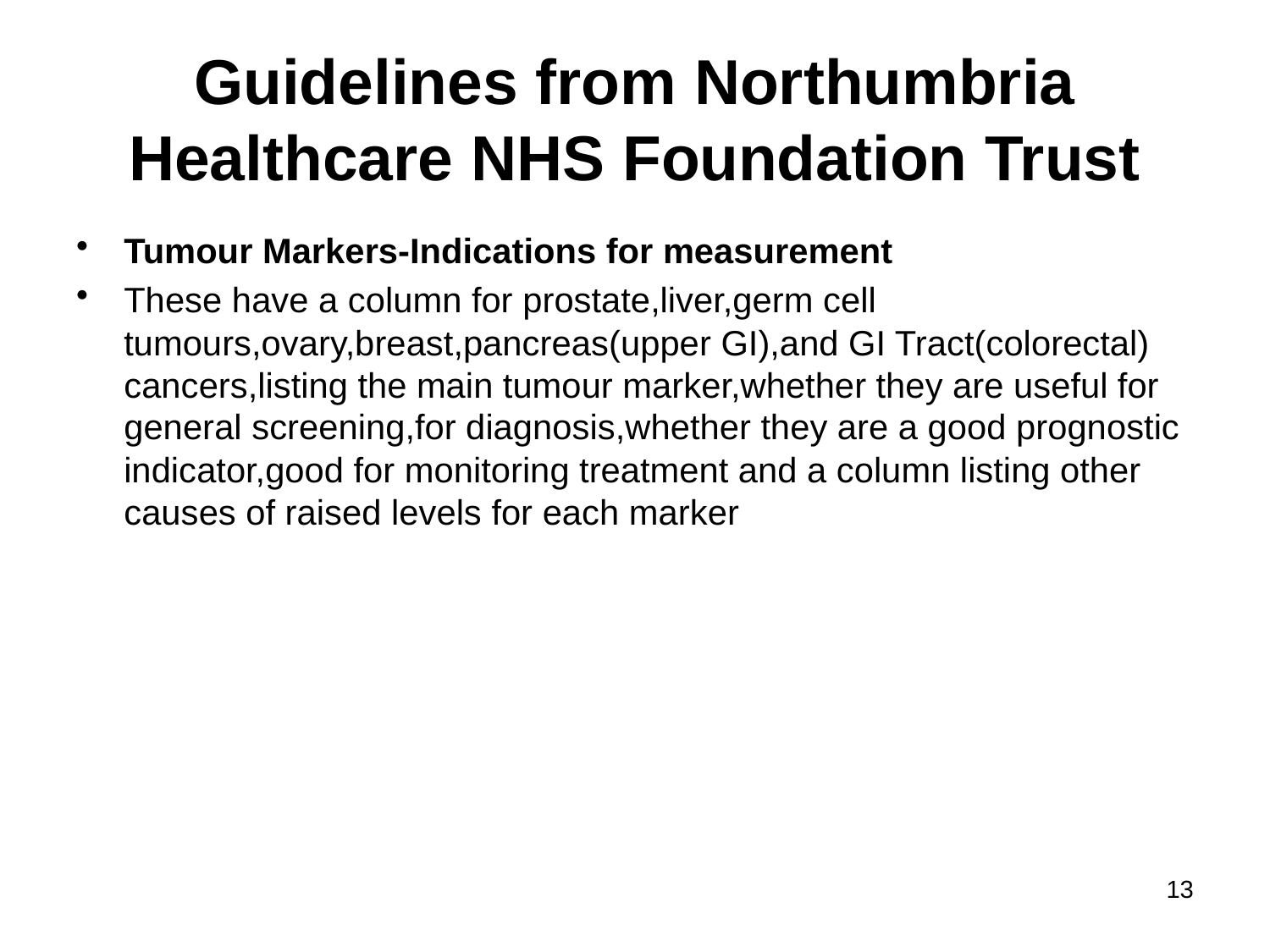

# Guidelines from Northumbria Healthcare NHS Foundation Trust
Tumour Markers-Indications for measurement
These have a column for prostate,liver,germ cell tumours,ovary,breast,pancreas(upper GI),and GI Tract(colorectal) cancers,listing the main tumour marker,whether they are useful for general screening,for diagnosis,whether they are a good prognostic indicator,good for monitoring treatment and a column listing other causes of raised levels for each marker
13